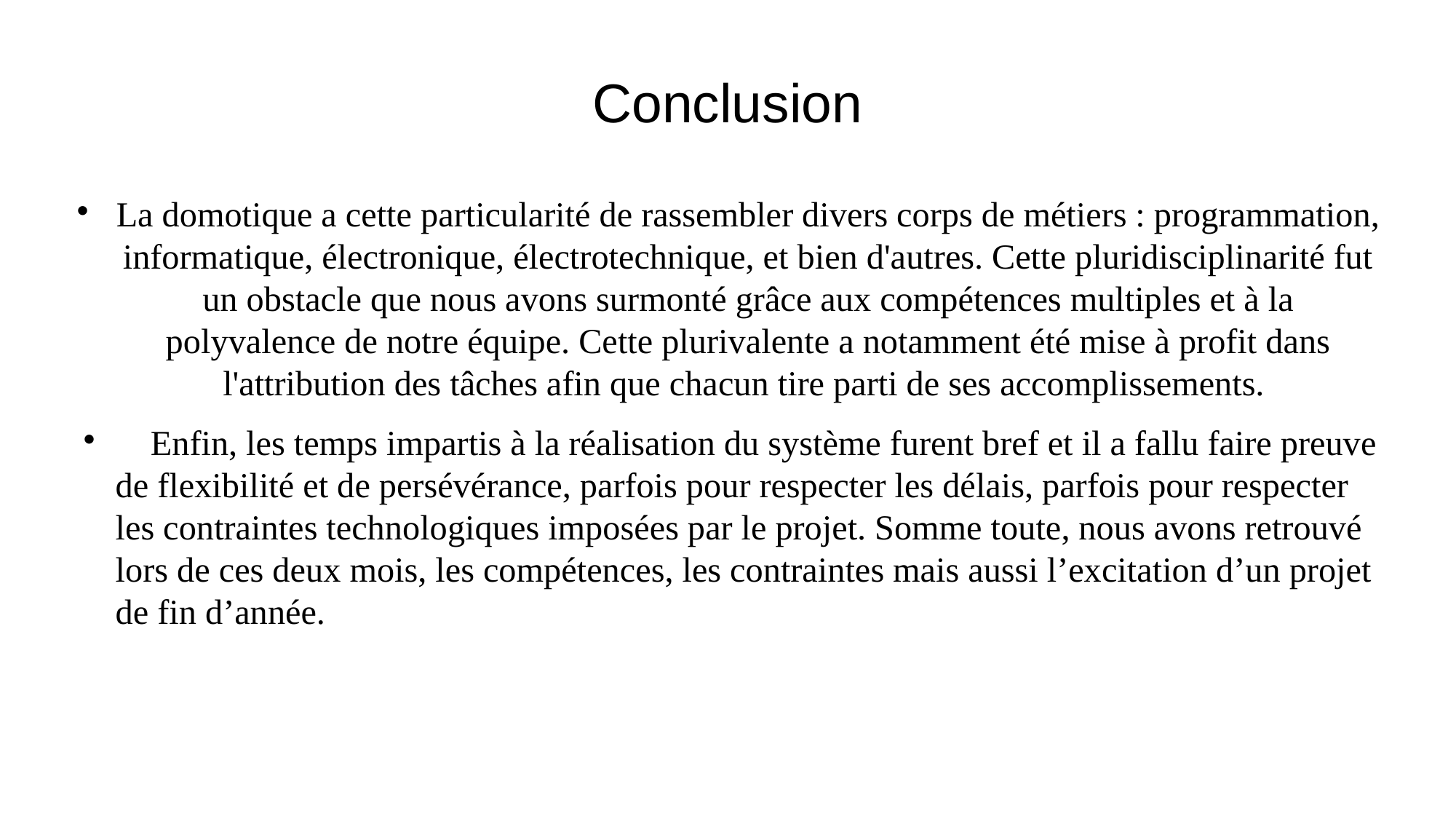

Conclusion
La domotique a cette particularité de rassembler divers corps de métiers : programmation, informatique, électronique, électrotechnique, et bien d'autres. Cette pluridisciplinarité fut un obstacle que nous avons surmonté grâce aux compétences multiples et à la polyvalence de notre équipe. Cette plurivalente a notamment été mise à profit dans l'attribution des tâches afin que chacun tire parti de ses accomplissements.
    Enfin, les temps impartis à la réalisation du système furent bref et il a fallu faire preuve de flexibilité et de persévérance, parfois pour respecter les délais, parfois pour respecter les contraintes technologiques imposées par le projet. Somme toute, nous avons retrouvé lors de ces deux mois, les compétences, les contraintes mais aussi l’excitation d’un projet de fin d’année.